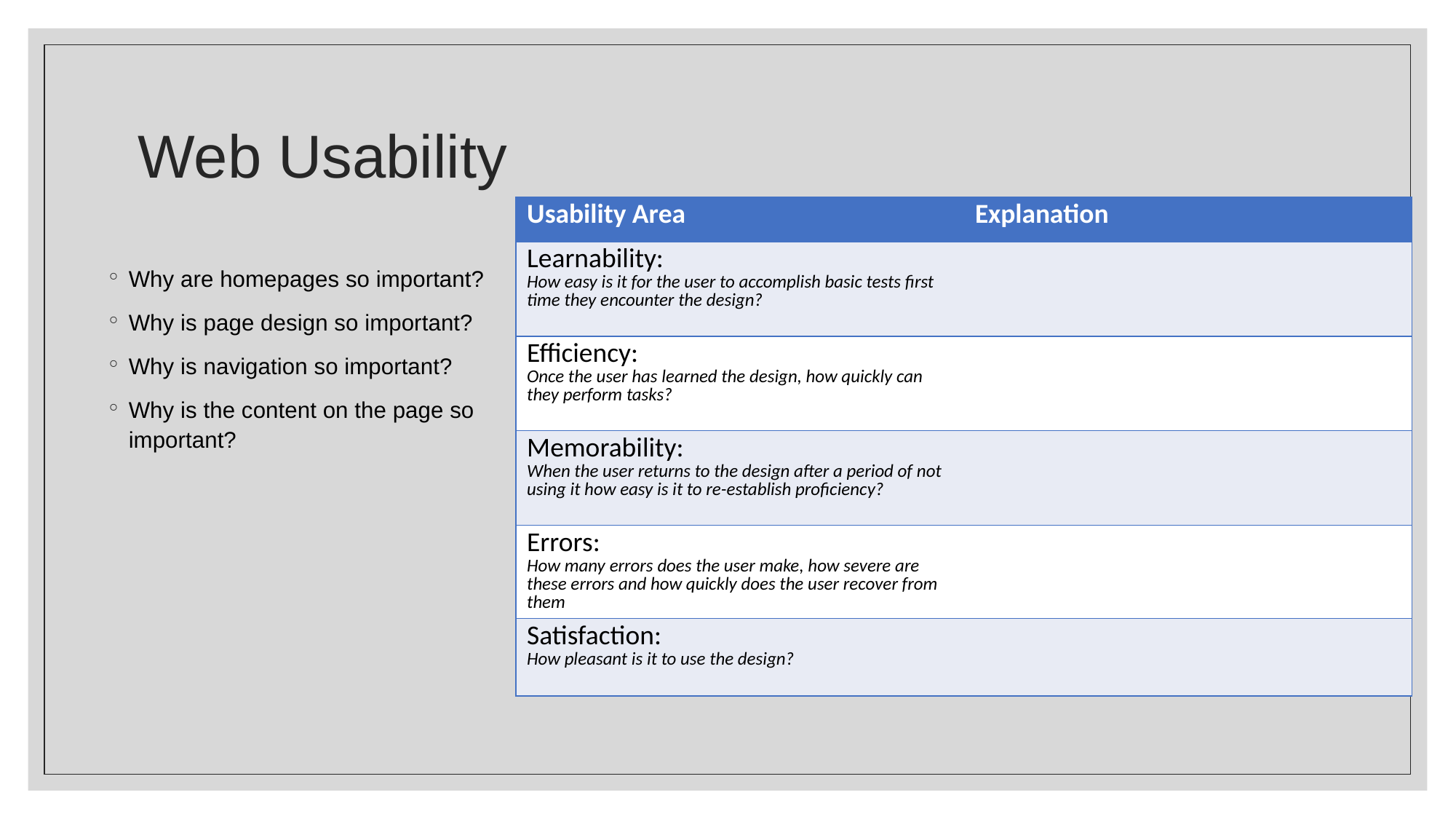

# Web Usability
| Usability Area | Explanation |
| --- | --- |
| Learnability: How easy is it for the user to accomplish basic tests first time they encounter the design? |  |
| Efficiency: Once the user has learned the design, how quickly can they perform tasks? |  |
| Memorability: When the user returns to the design after a period of not using it how easy is it to re-establish proficiency? |  |
| Errors: How many errors does the user make, how severe are these errors and how quickly does the user recover from them |  |
| Satisfaction: How pleasant is it to use the design? |  |
Why are homepages so important?
Why is page design so important?
Why is navigation so important?
Why is the content on the page so important?